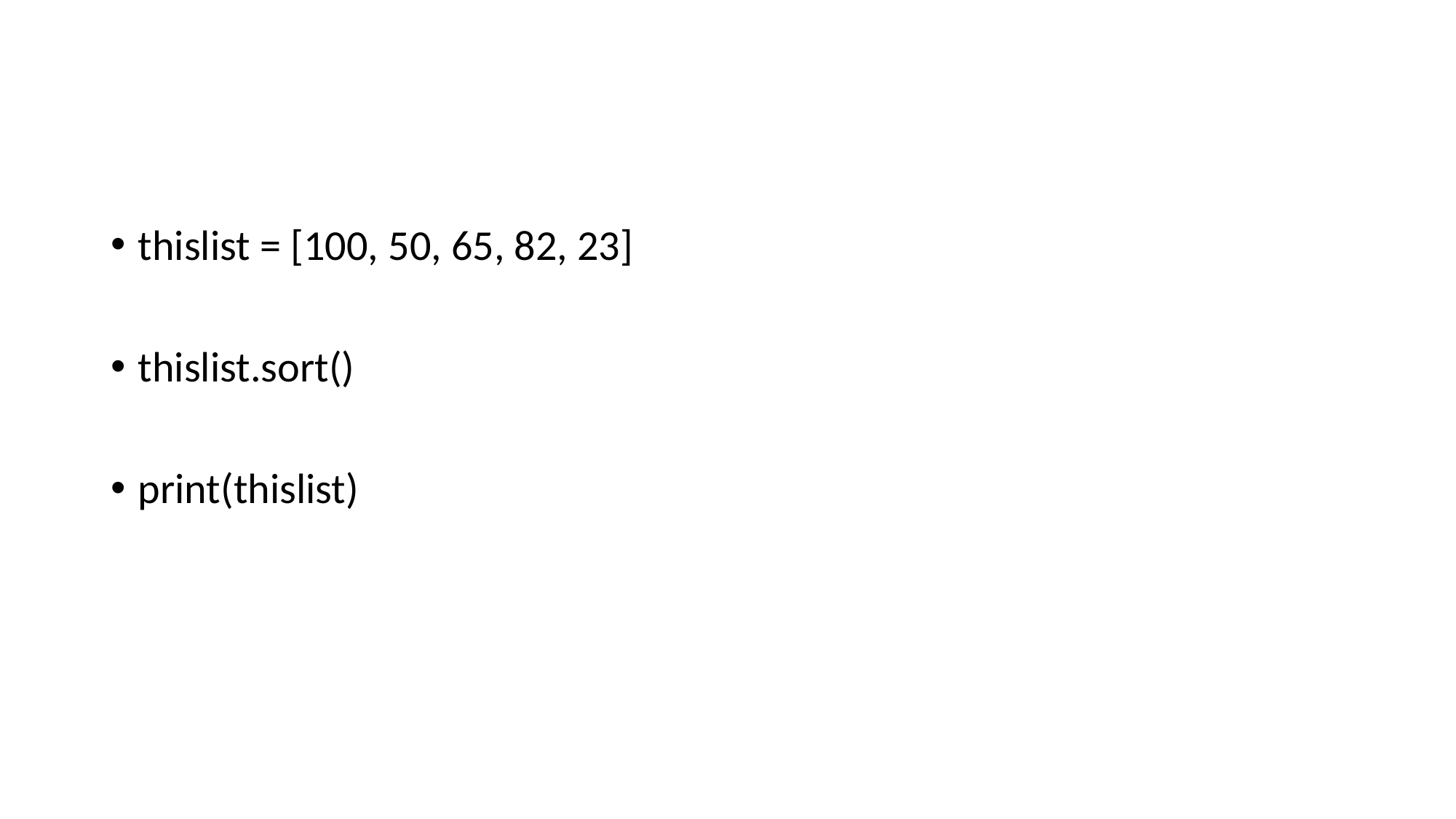

#
thislist = [100, 50, 65, 82, 23]

thislist.sort()

print(thislist)